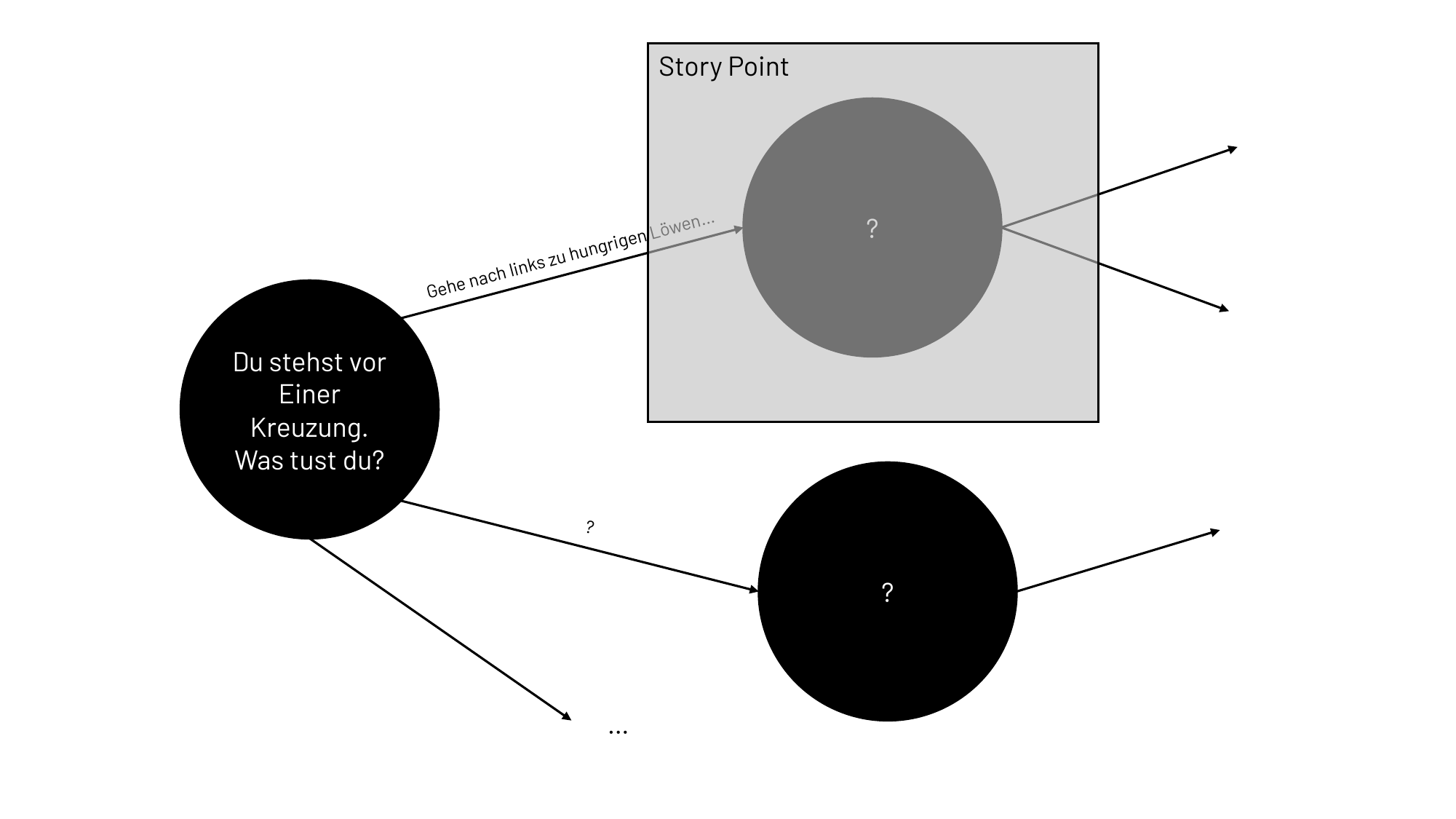

Story Point
?
Gehe nach links zu hungrigen Löwen…
Du stehst vor Einer Kreuzung. Was tust du?
?
?
…